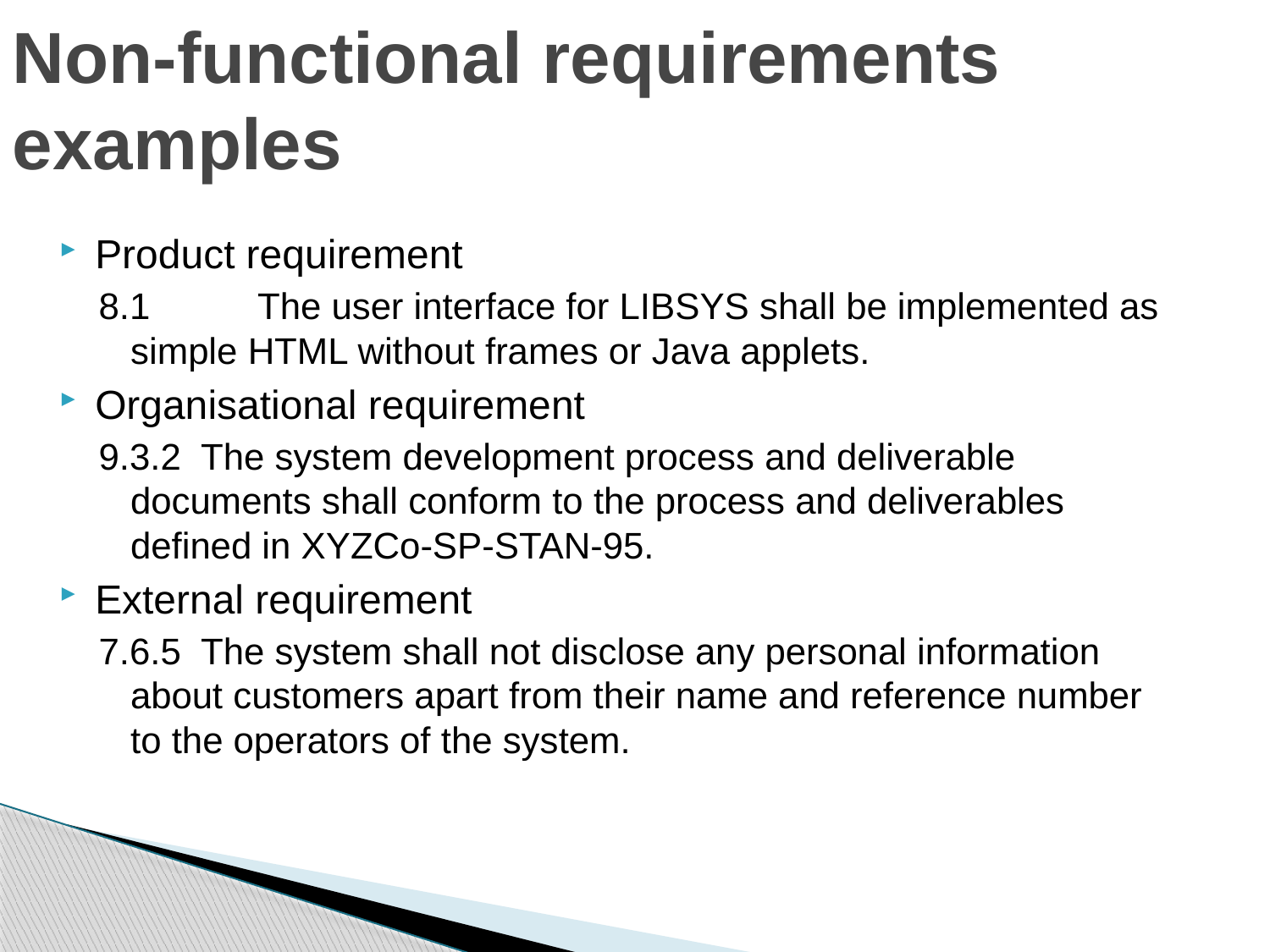

# Non-functional requirements examples
Product requirement
8.1	The user interface for LIBSYS shall be implemented as simple HTML without frames or Java applets.
Organisational requirement
9.3.2  The system development process and deliverable documents shall conform to the process and deliverables defined in XYZCo-SP-STAN-95.
External requirement
7.6.5  The system shall not disclose any personal information about customers apart from their name and reference number to the operators of the system.